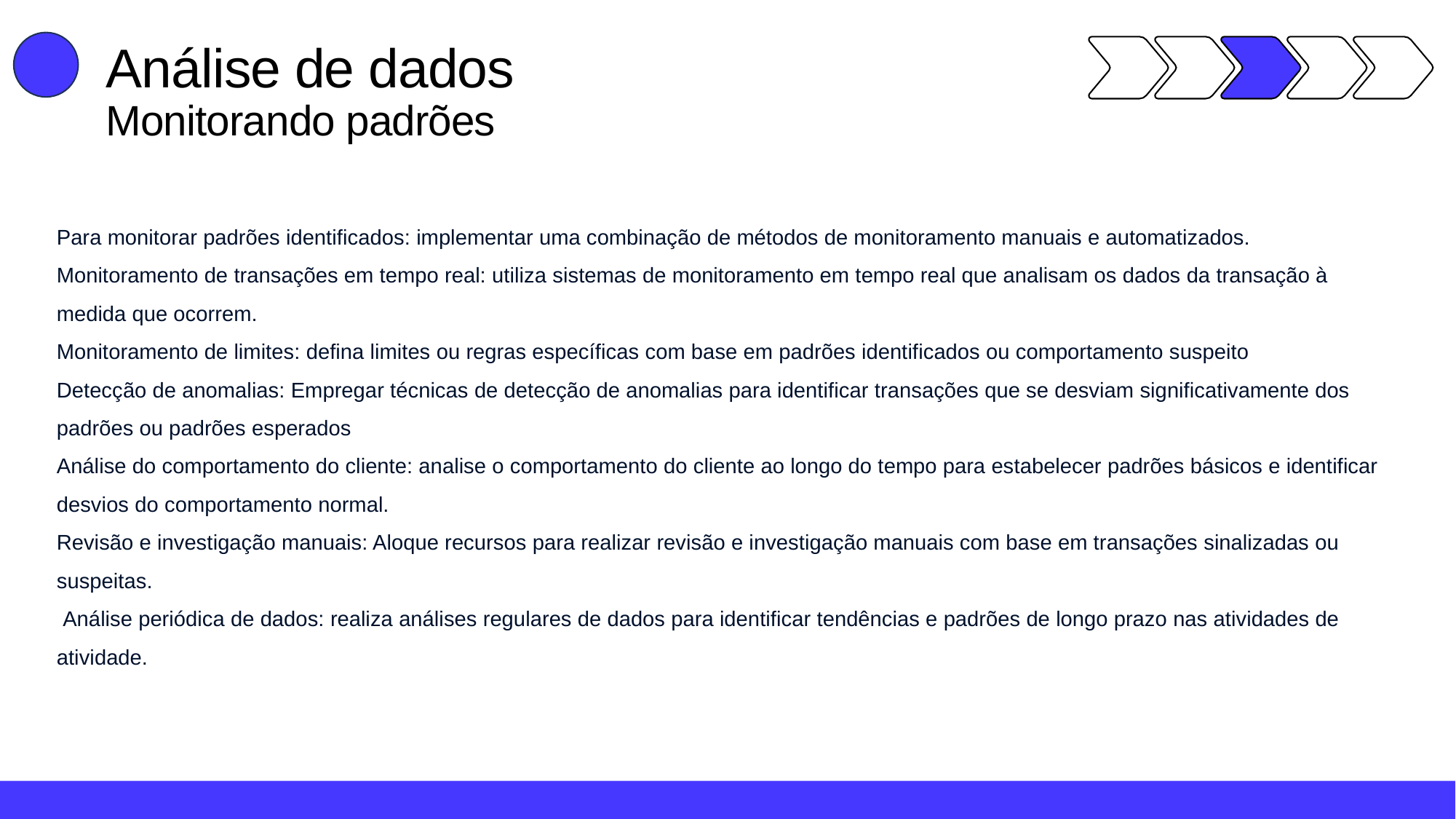

Análise de dados

Monitorando padrões
Para monitorar padrões identificados: implementar uma combinação de métodos de monitoramento manuais e automatizados.
Monitoramento de transações em tempo real: utiliza sistemas de monitoramento em tempo real que analisam os dados da transação à medida que ocorrem.
Monitoramento de limites: defina limites ou regras específicas com base em padrões identificados ou comportamento suspeito
Detecção de anomalias: Empregar técnicas de detecção de anomalias para identificar transações que se desviam significativamente dos padrões ou padrões esperados
Análise do comportamento do cliente: analise o comportamento do cliente ao longo do tempo para estabelecer padrões básicos e identificar desvios do comportamento normal.
Revisão e investigação manuais: Aloque recursos para realizar revisão e investigação manuais com base em transações sinalizadas ou suspeitas.
 Análise periódica de dados: realiza análises regulares de dados para identificar tendências e padrões de longo prazo nas atividades de atividade.